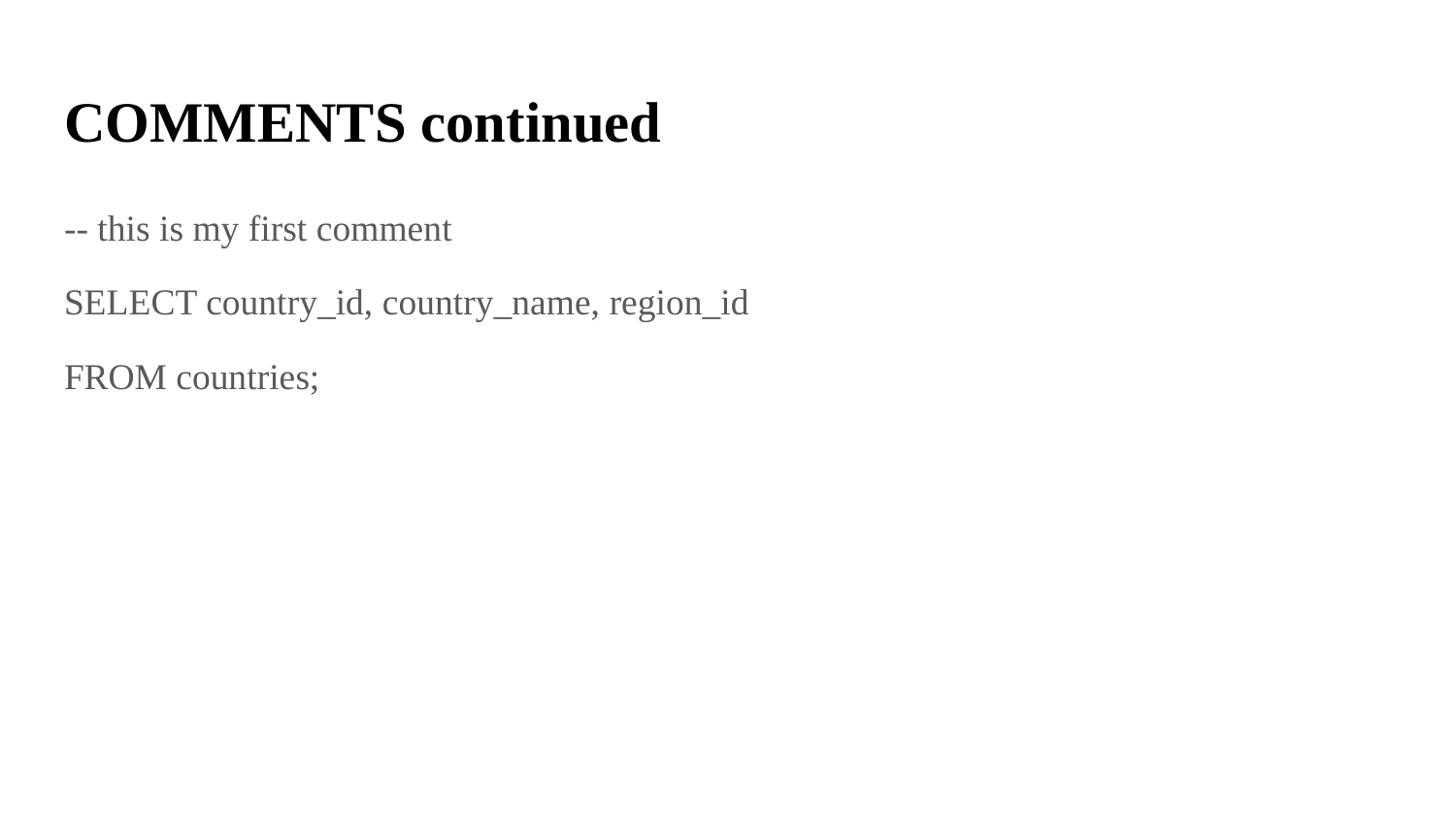

# COMMENTS continued
-- this is my first comment
SELECT country_id, country_name, region_id
FROM countries;